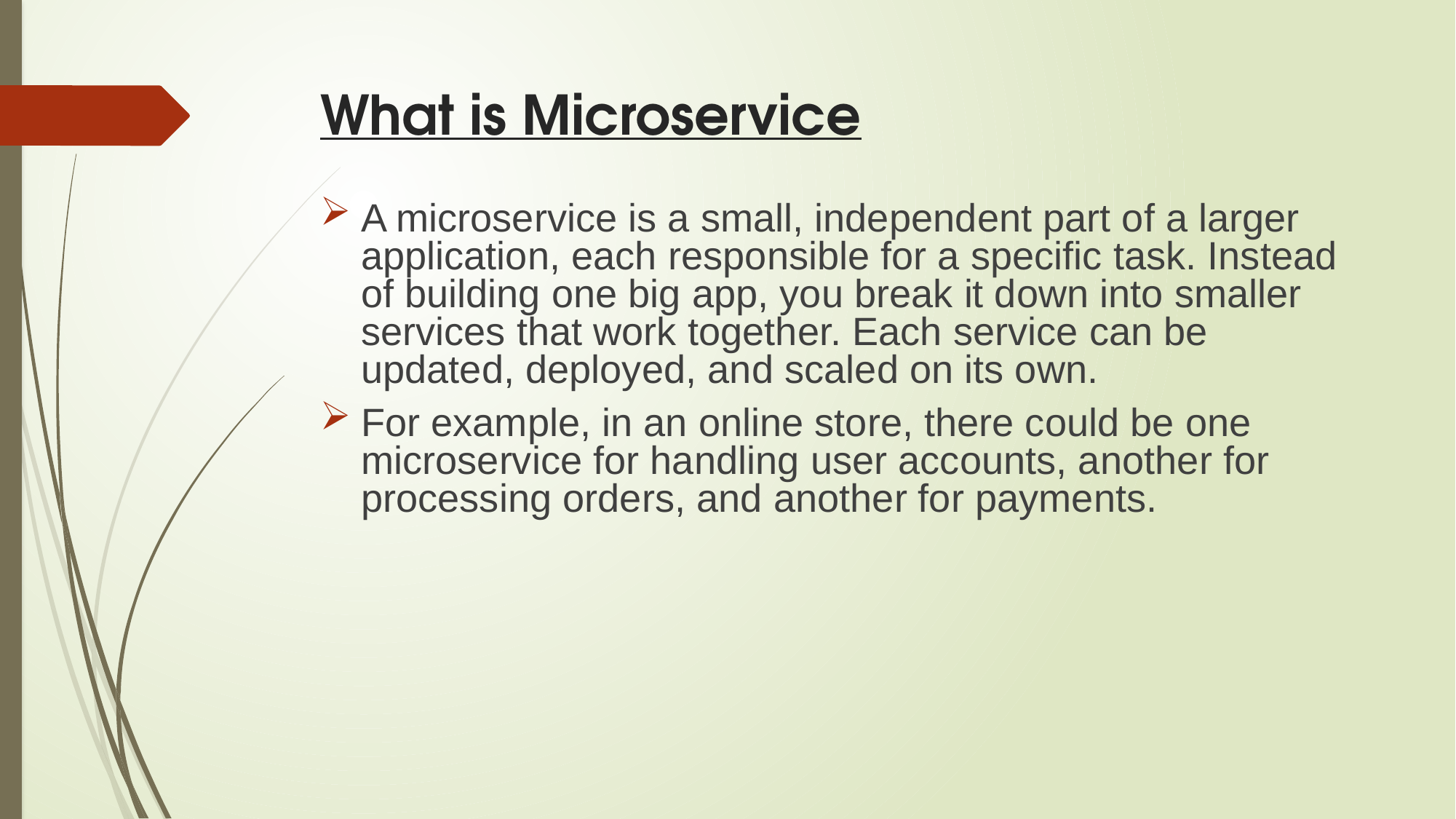

# What is Microservice
A microservice is a small, independent part of a larger application, each responsible for a specific task. Instead of building one big app, you break it down into smaller services that work together. Each service can be updated, deployed, and scaled on its own.
For example, in an online store, there could be one microservice for handling user accounts, another for processing orders, and another for payments.